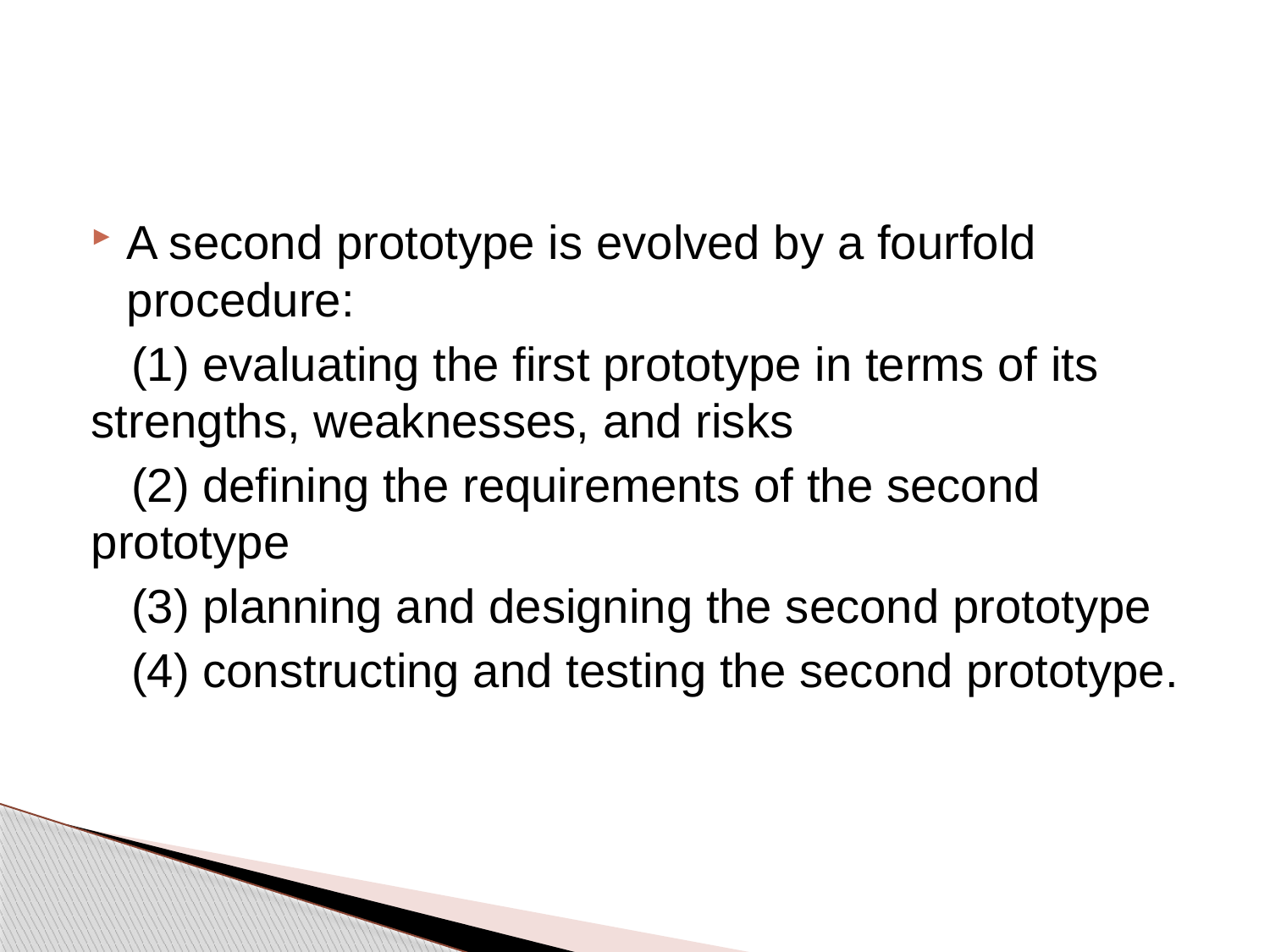

A second prototype is evolved by a fourfold procedure:
   (1) evaluating the first prototype in terms of its strengths, weaknesses, and risks
   (2) defining the requirements of the second    prototype
   (3) planning and designing the second prototype
   (4) constructing and testing the second prototype.